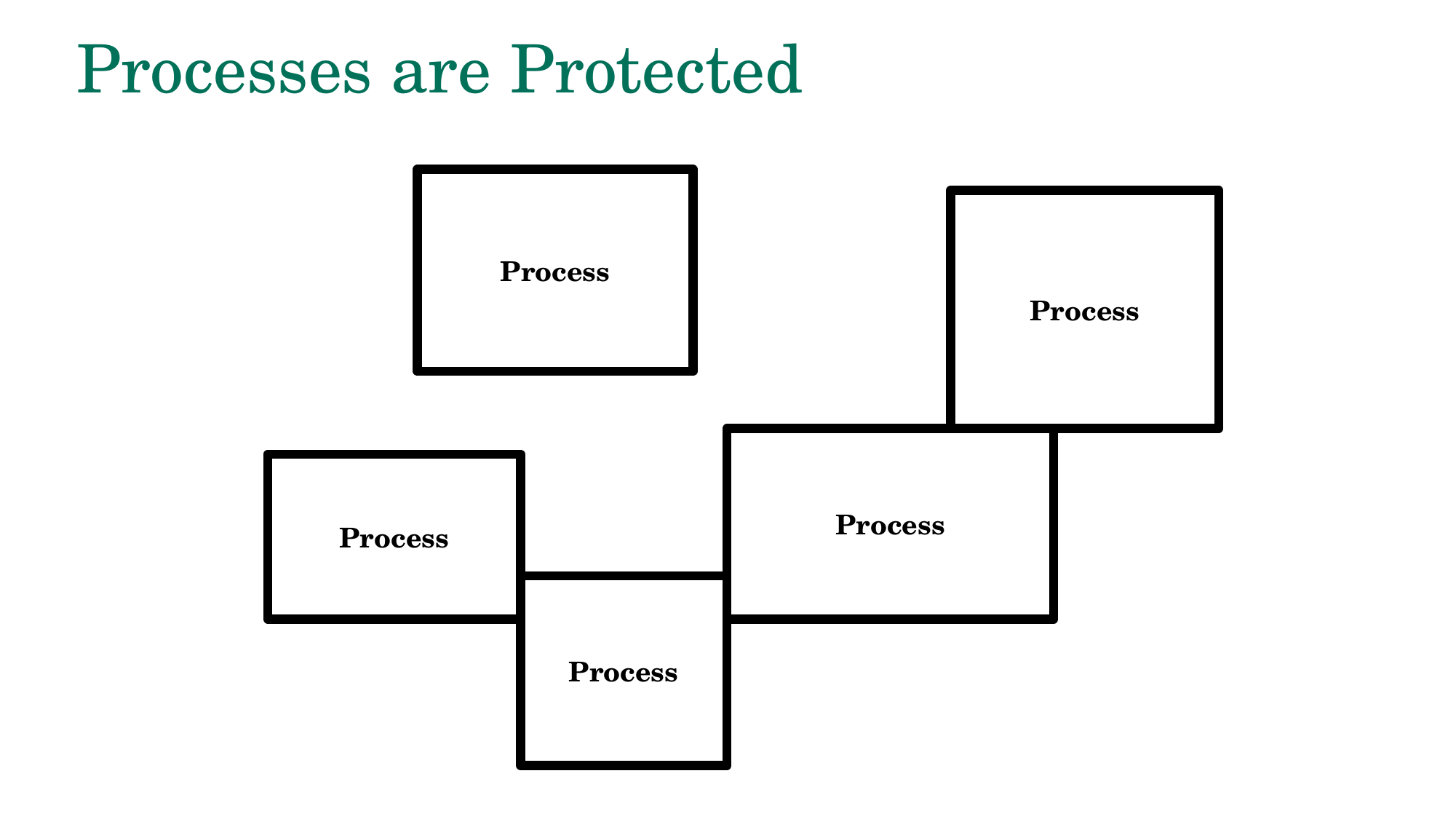

# Processes are Protected
Process
Process
Process
Process
Process